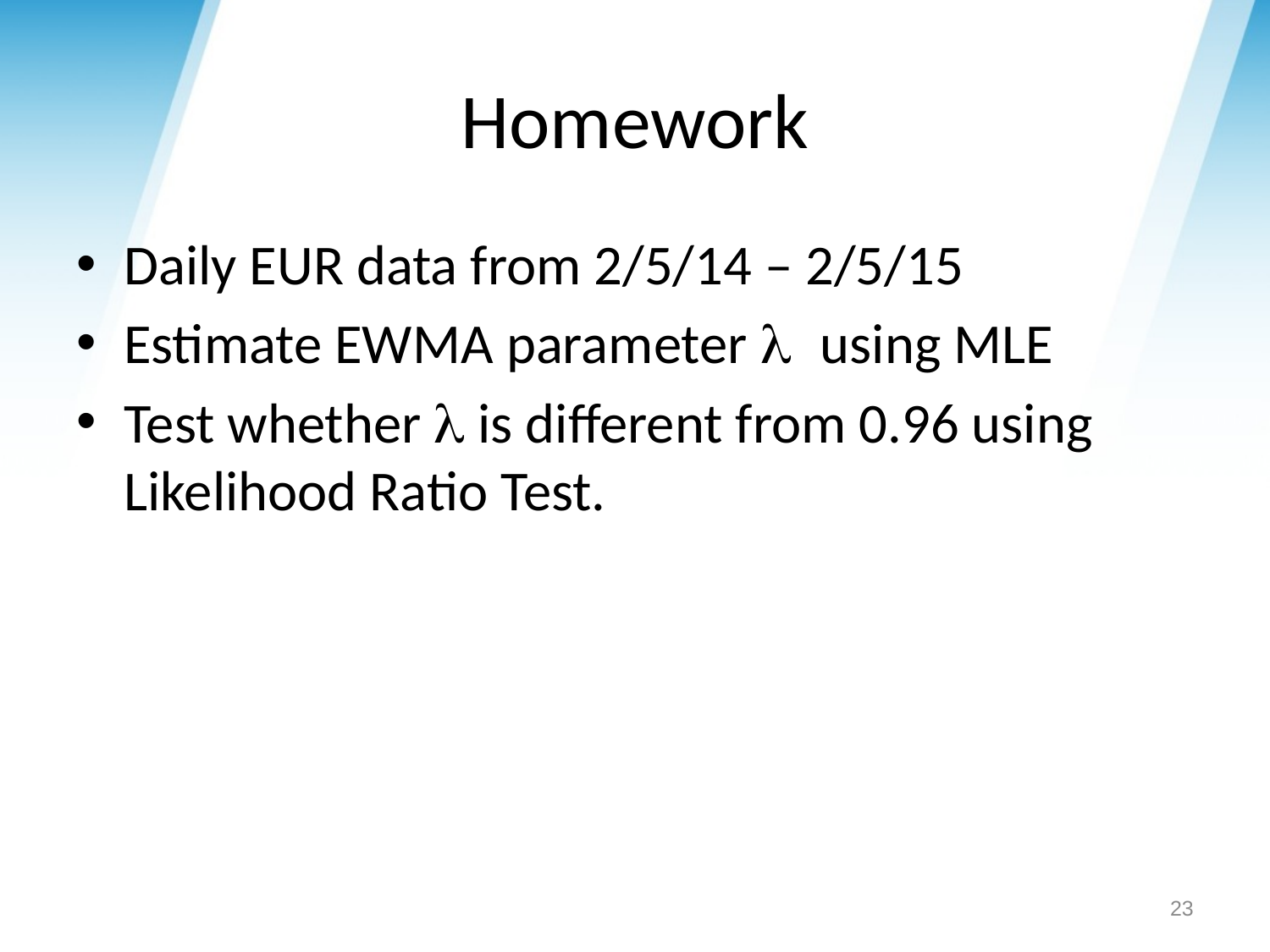

# Homework
Daily EUR data from 2/5/14 – 2/5/15
Estimate EWMA parameter λ using MLE
Test whether λ is different from 0.96 using Likelihood Ratio Test.
23